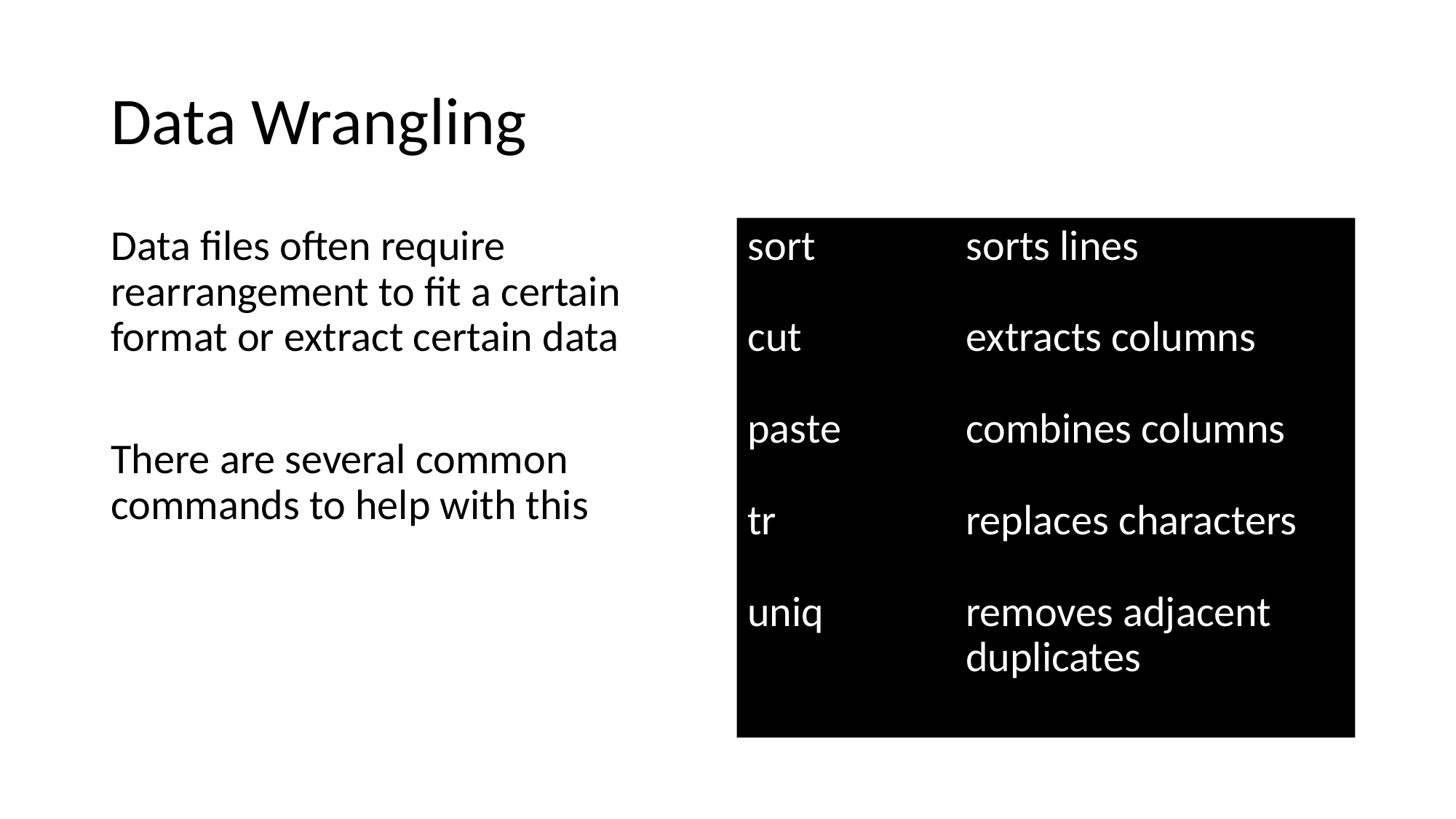

# Data Wrangling
Data files often require rearrangement to fit a certain format or extract certain data

There are several common commands to help with this
sort		sorts lines
cut		extracts columns
paste		combines columns
tr		replaces characters
uniq		removes adjacent 			duplicates